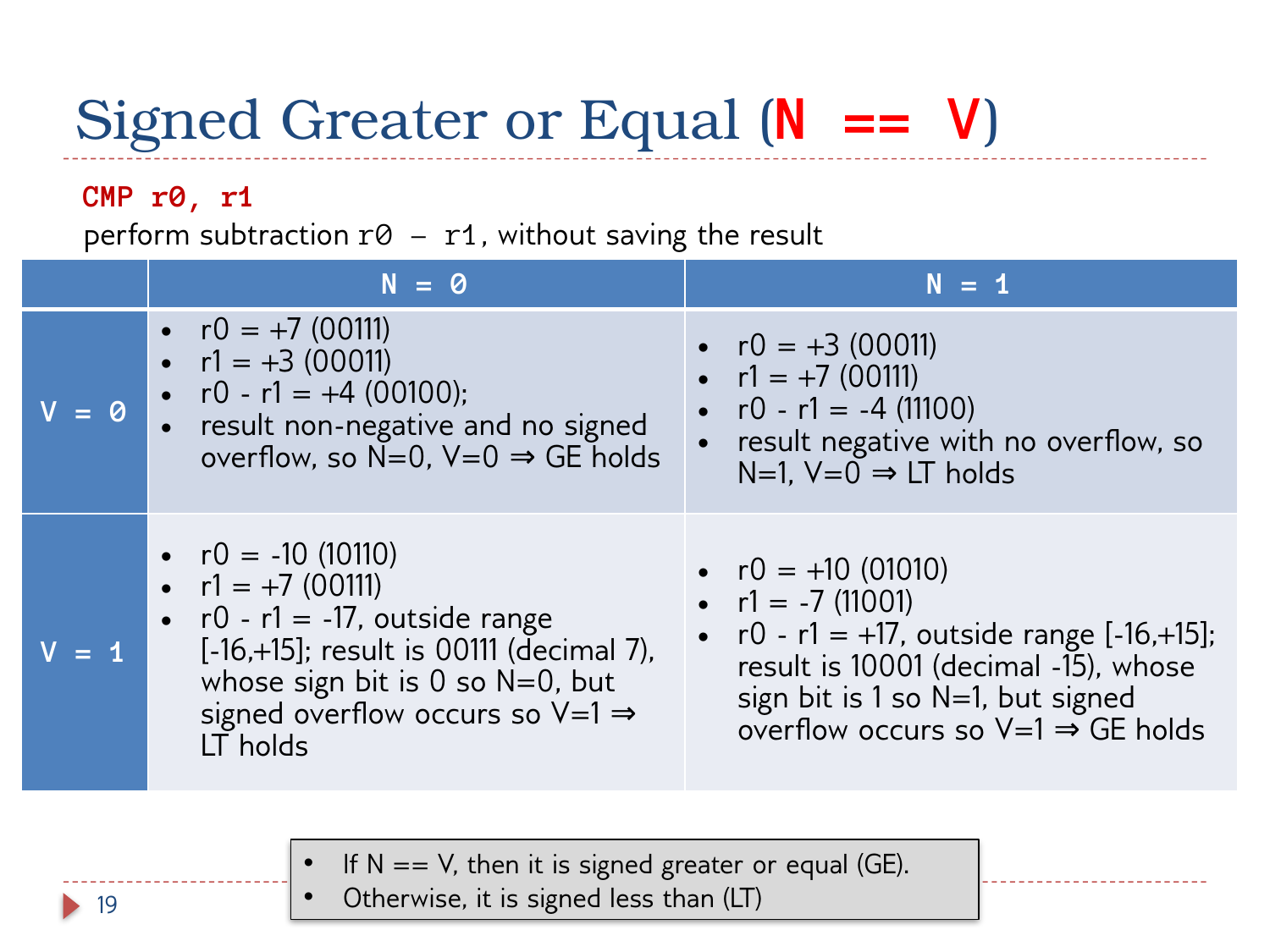

# Signed Greater or Equal (N == V)
CMP r0, r1
perform subtraction r0 – r1, without saving the result
|  | N = 0 | N = 1 |
| --- | --- | --- |
| V = 0 | r0 = +7 (00111) r1 = +3 (00011) r0 − r1 = +4 (00100); result non‑negative and no signed overflow, so N=0, V=0 ⇒ GE holds | r0 = +3 (00011) r1 = +7 (00111) r0 − r1 = −4 (11100) result negative with no overflow, so N=1, V=0 ⇒ LT holds |
| V = 1 | r0 = −10 (10110) r1 = +7 (00111) r0 − r1 = −17, outside range [−16,+15]; result is 00111 (decimal 7), whose sign bit is 0 so N=0, but signed overflow occurs so V=1 ⇒ LT holds | r0 = +10 (01010) r1 = −7 (11001) r0 − r1 = +17, outside range [−16,+15]; result is 10001 (decimal −15), whose sign bit is 1 so N=1, but signed overflow occurs so V=1 ⇒ GE holds |
If N == V, then it is signed greater or equal (GE).
Otherwise, it is signed less than (LT)
19